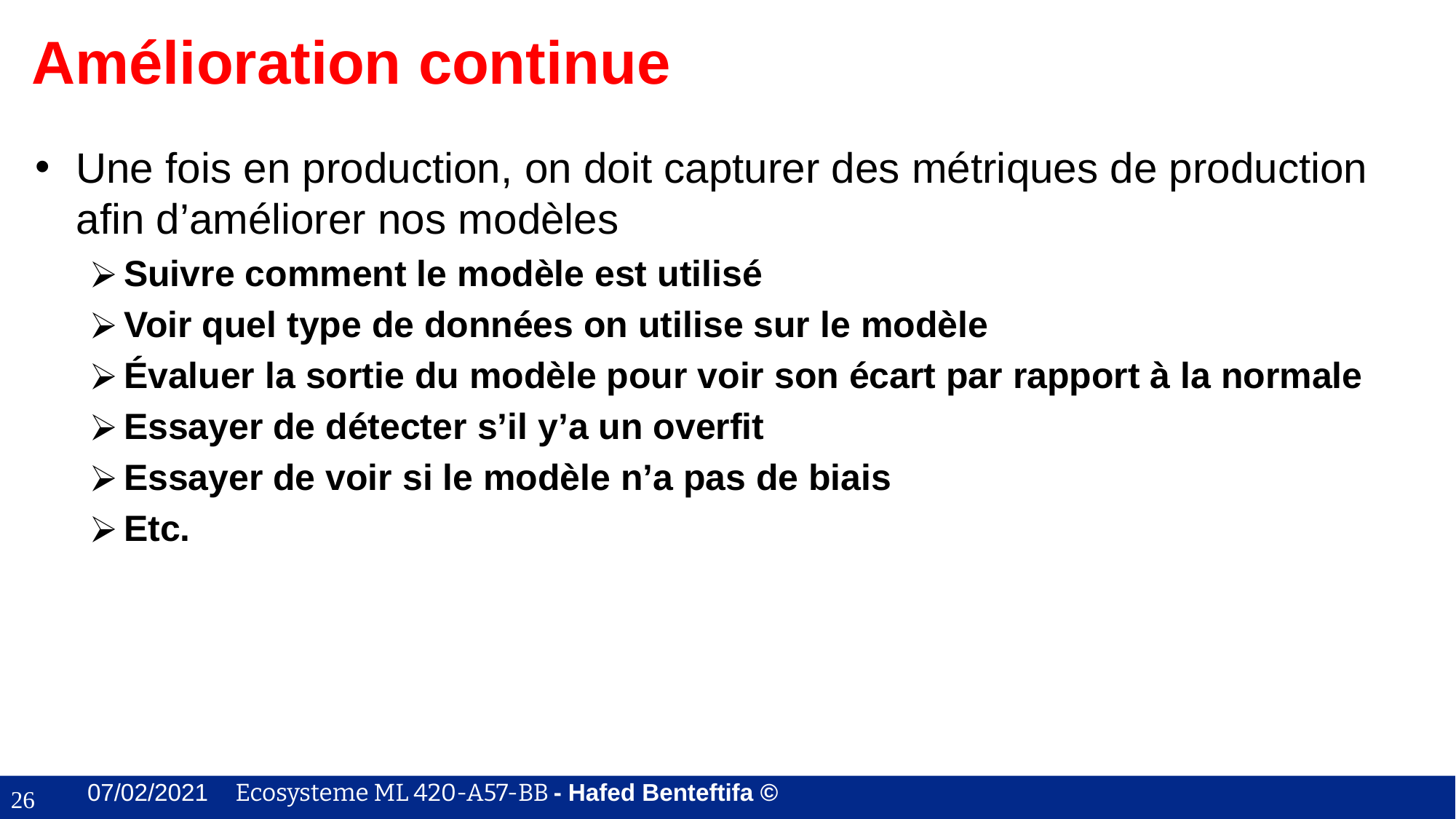

# Amélioration continue
Une fois en production, on doit capturer des métriques de production afin d’améliorer nos modèles
Suivre comment le modèle est utilisé
Voir quel type de données on utilise sur le modèle
Évaluer la sortie du modèle pour voir son écart par rapport à la normale
Essayer de détecter s’il y’a un overfit
Essayer de voir si le modèle n’a pas de biais
Etc.